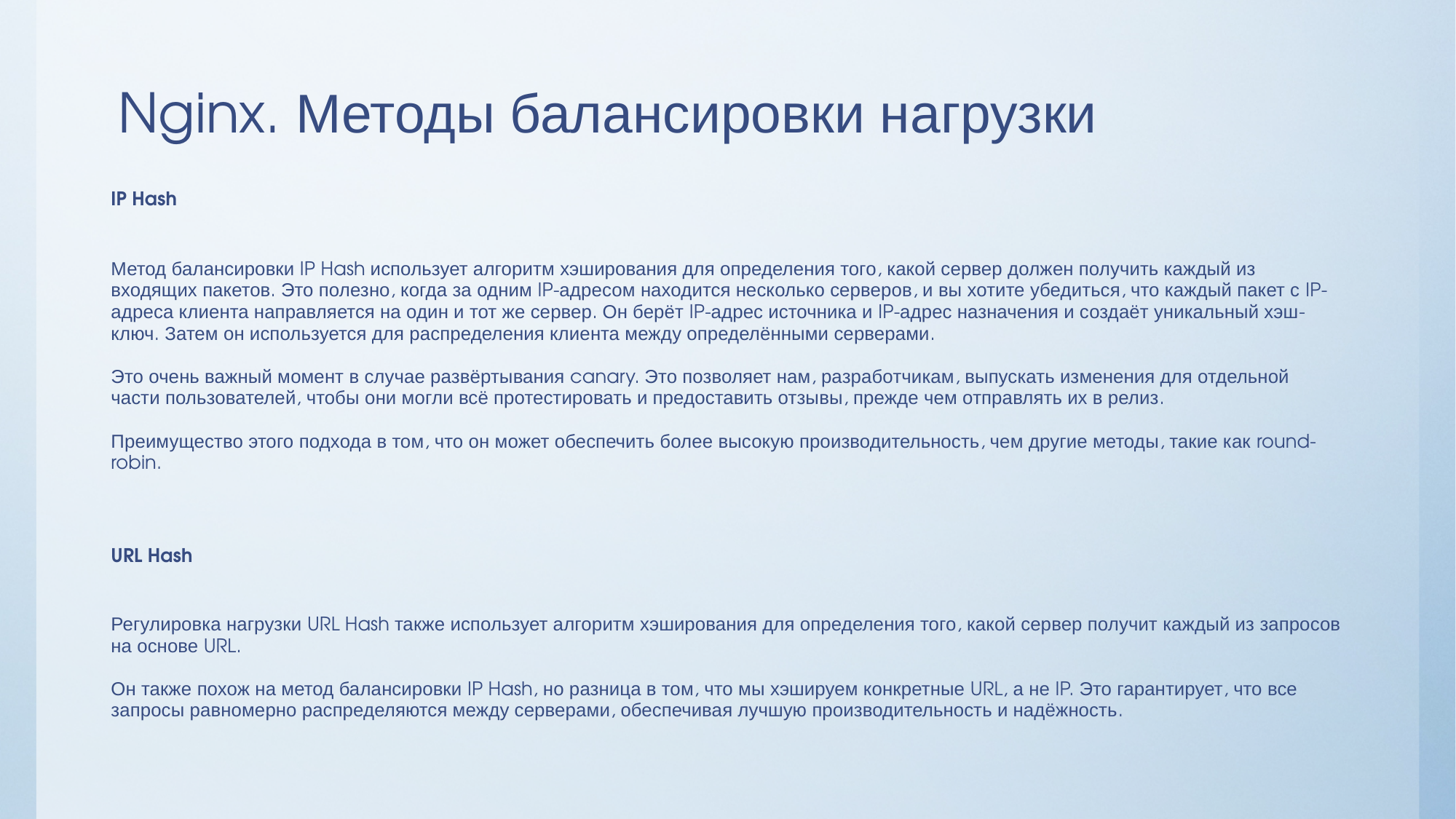

# Nginx. Методы балансировки нагрузки
IP Hash
Метод балансировки IP Hash использует алгоритм хэширования для определения того, какой сервер должен получить каждый из входящих пакетов. Это полезно, когда за одним IP-адресом находится несколько серверов, и вы хотите убедиться, что каждый пакет с IP-адреса клиента направляется на один и тот же сервер. Он берёт IP-адрес источника и IP-адрес назначения и создаёт уникальный хэш-ключ. Затем он используется для распределения клиента между определёнными серверами.
Это очень важный момент в случае развёртывания canary. Это позволяет нам, разработчикам, выпускать изменения для отдельной части пользователей, чтобы они могли всё протестировать и предоставить отзывы, прежде чем отправлять их в релиз.
Преимущество этого подхода в том, что он может обеспечить более высокую производительность, чем другие методы, такие как round-robin.

URL Hash
Регулировка нагрузки URL Hash также использует алгоритм хэширования для определения того, какой сервер получит каждый из запросов на основе URL.
Он также похож на метод балансировки IP Hash, но разница в том, что мы хэшируем конкретные URL, а не IP. Это гарантирует, что все запросы равномерно распределяются между серверами, обеспечивая лучшую производительность и надёжность.